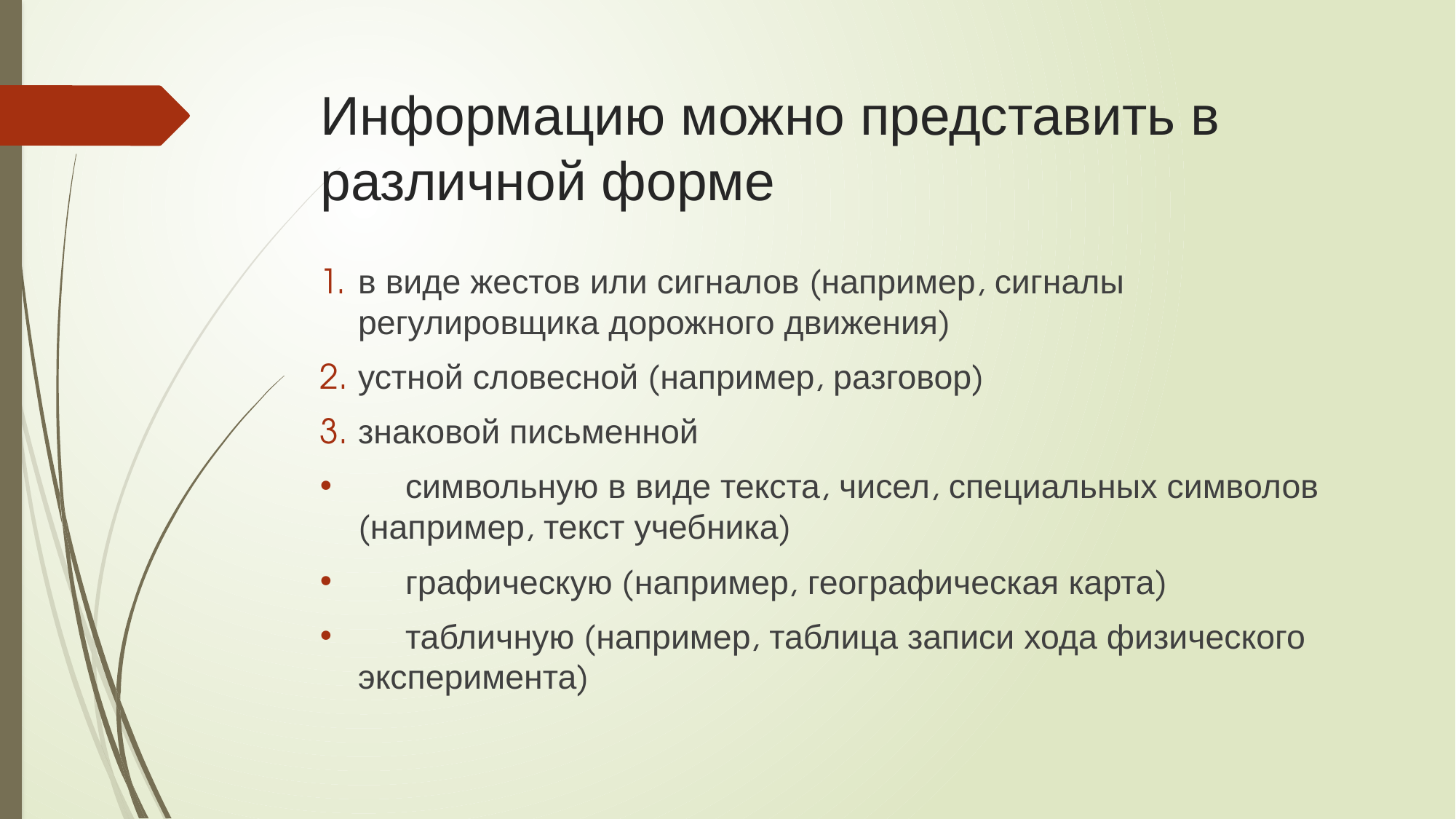

# Информацию можно представить в различной форме
в виде жестов или сигналов (например, сигналы регулировщика дорожного движения)
устной словесной (например, разговор)
знаковой письменной
     символьную в виде текста, чисел, специальных символов (например, текст учебника)
     графическую (например, географическая карта)
     табличную (например, таблица записи хода физического эксперимента)